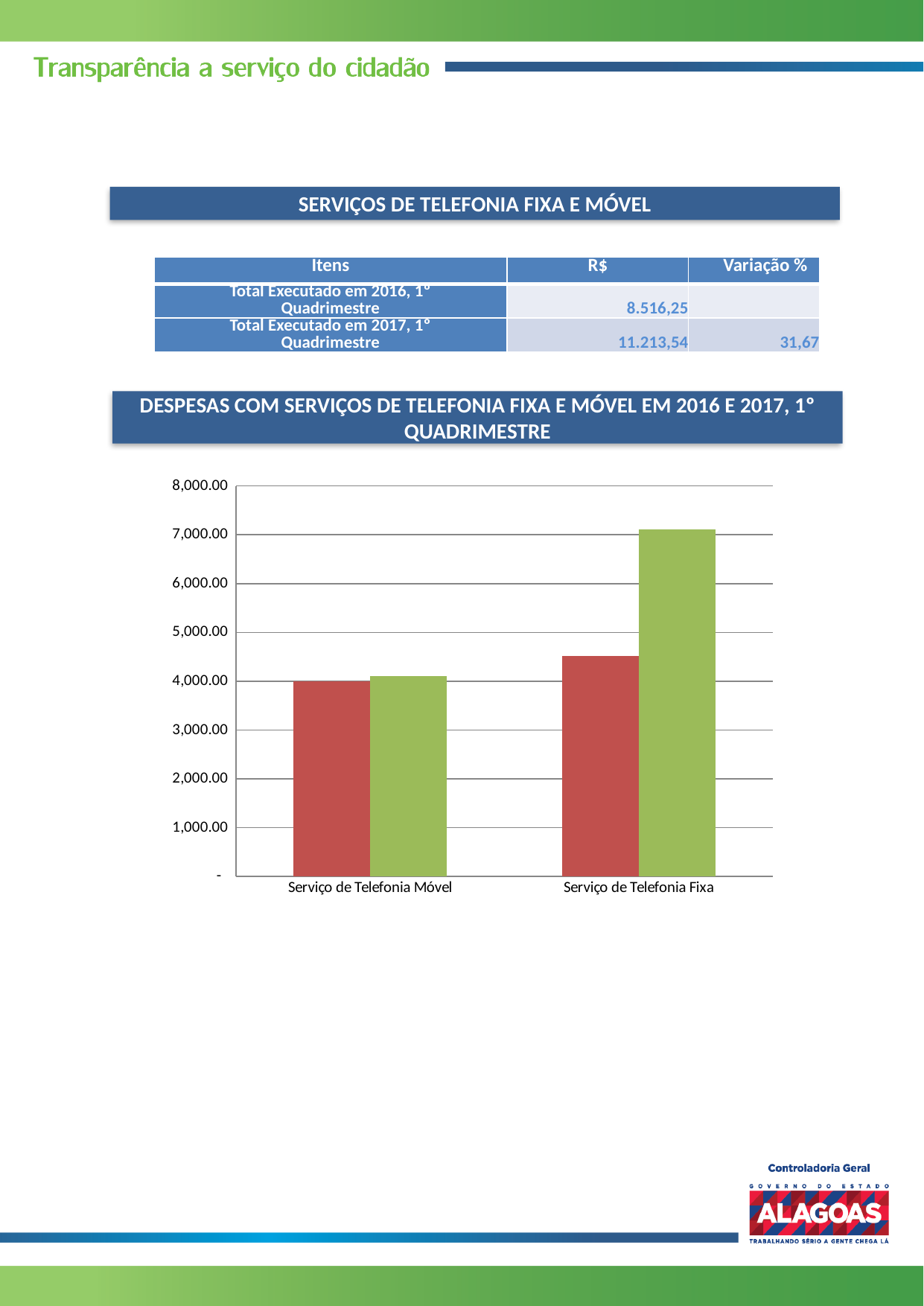

SERVIÇOS DE TELEFONIA FIXA E MÓVEL
| Itens | R$ | Variação % |
| --- | --- | --- |
| Total Executado em 2016, 1º Quadrimestre | 8.516,25 |  |
| Total Executado em 2017, 1º Quadrimestre | 11.213,54 | 31,67 |
DESPESAS COM SERVIÇOS DE TELEFONIA FIXA E MÓVEL EM 2016 E 2017, 1º QUADRIMESTRE

### Chart

| Category |  |  |
|---|---|---|
| Serviço de Telefonia Móvel | 3999.57 | 4100.89 |
| Serviço de Telefonia Fixa | 4516.68 | 7112.650000000001 |